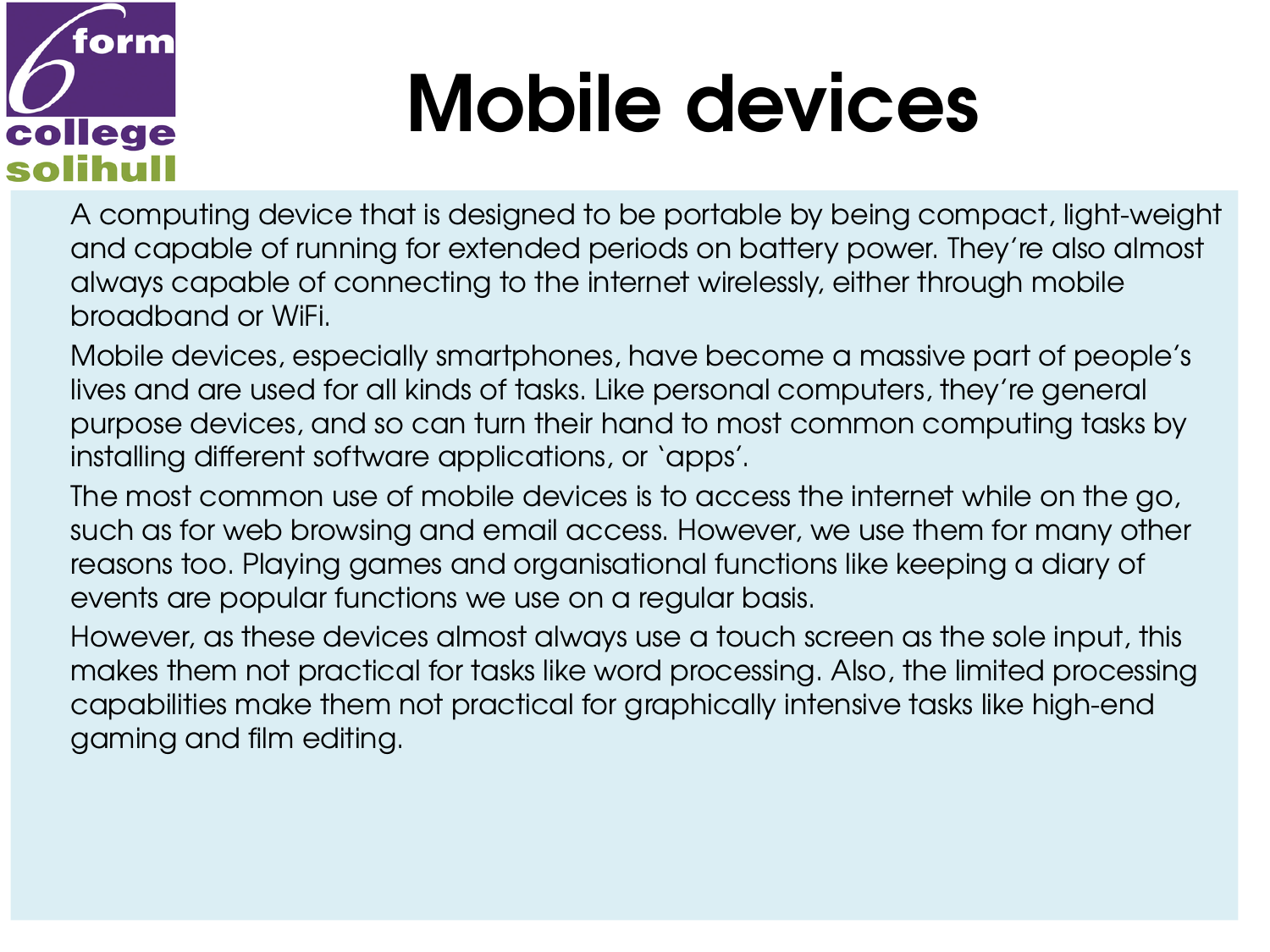

# Mobile devices
	A computing device that is designed to be portable by being compact, light-weight and capable of running for extended periods on battery power. They’re also almost always capable of connecting to the internet wirelessly, either through mobile broadband or WiFi.
	Mobile devices, especially smartphones, have become a massive part of people’s lives and are used for all kinds of tasks. Like personal computers, they’re general purpose devices, and so can turn their hand to most common computing tasks by installing different software applications, or ‘apps’.
	The most common use of mobile devices is to access the internet while on the go, such as for web browsing and email access. However, we use them for many other reasons too. Playing games and organisational functions like keeping a diary of events are popular functions we use on a regular basis.
	However, as these devices almost always use a touch screen as the sole input, this makes them not practical for tasks like word processing. Also, the limited processing capabilities make them not practical for graphically intensive tasks like high-end gaming and film editing.